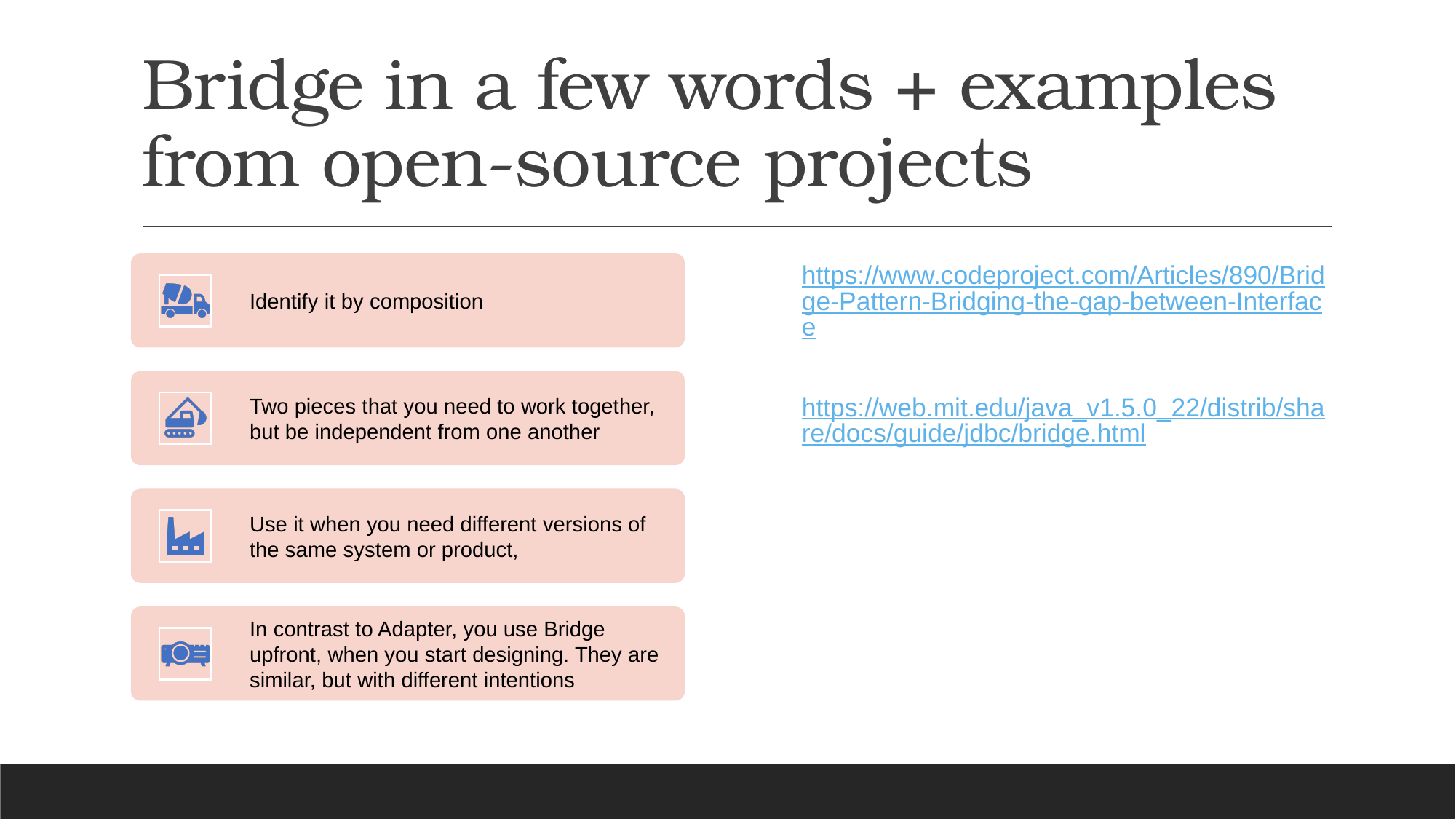

# Bridge in a few words + examples from open-source projects
Identify it by composition
Two pieces that you need to work together, but be independent from one another
Use it when you need different versions of the same system or product,
In contrast to Adapter, you use Bridge upfront, when you start designing. They are similar, but with different intentions
https://www.codeproject.com/Articles/890/Bridge-Pattern-Bridging-the-gap-between-Interface

https://web.mit.edu/java_v1.5.0_22/distrib/share/docs/guide/jdbc/bridge.html